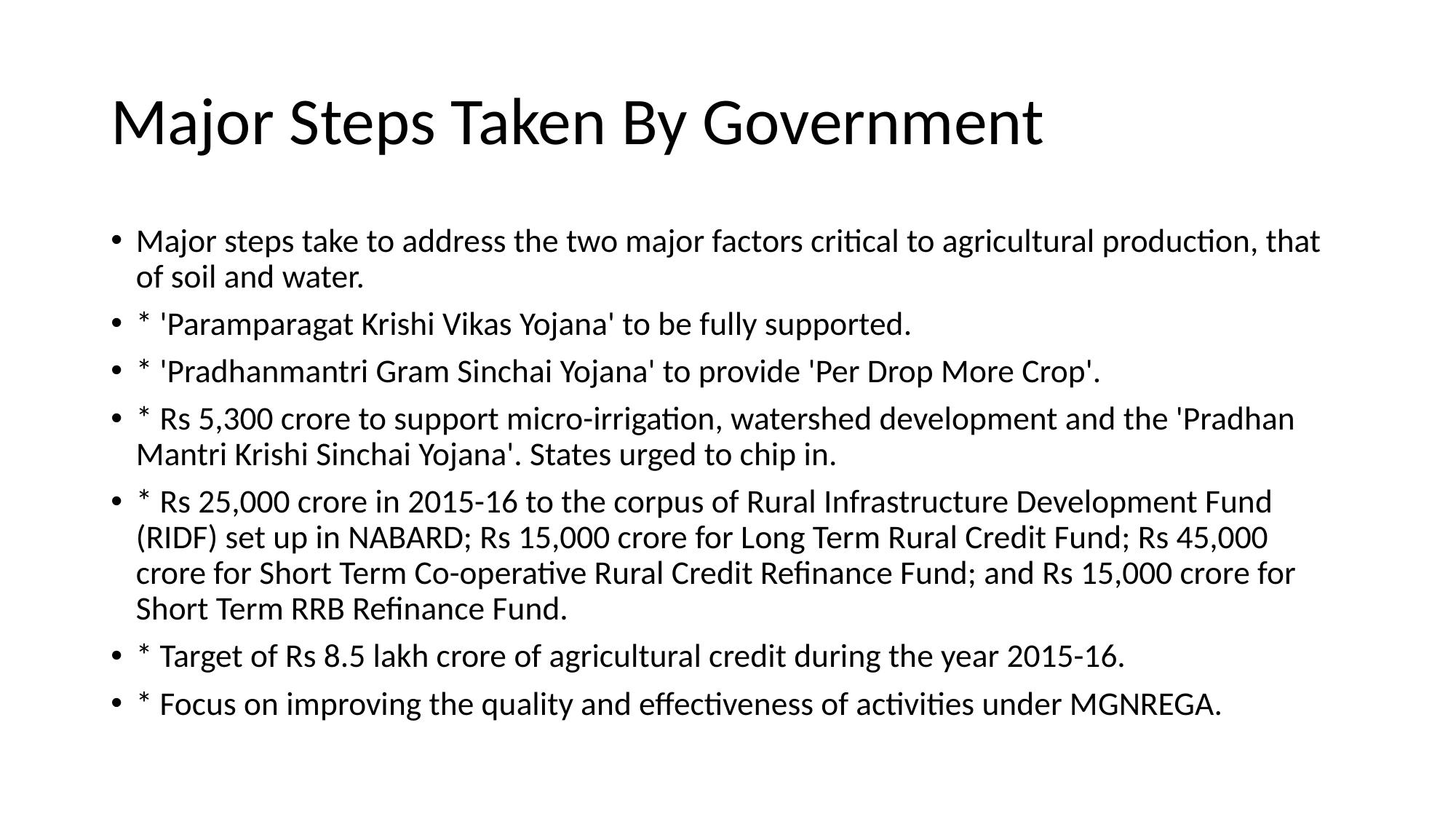

# Major Steps Taken By Government
Major steps take to address the two major factors critical to agricultural production, that of soil and water.
* 'Paramparagat Krishi Vikas Yojana' to be fully supported.
* 'Pradhanmantri Gram Sinchai Yojana' to provide 'Per Drop More Crop'.
* Rs 5,300 crore to support micro-irrigation, watershed development and the 'Pradhan Mantri Krishi Sinchai Yojana'. States urged to chip in.
* Rs 25,000 crore in 2015-16 to the corpus of Rural Infrastructure Development Fund (RIDF) set up in NABARD; Rs 15,000 crore for Long Term Rural Credit Fund; Rs 45,000 crore for Short Term Co-operative Rural Credit Refinance Fund; and Rs 15,000 crore for Short Term RRB Refinance Fund.
* Target of Rs 8.5 lakh crore of agricultural credit during the year 2015-16.
* Focus on improving the quality and effectiveness of activities under MGNREGA.